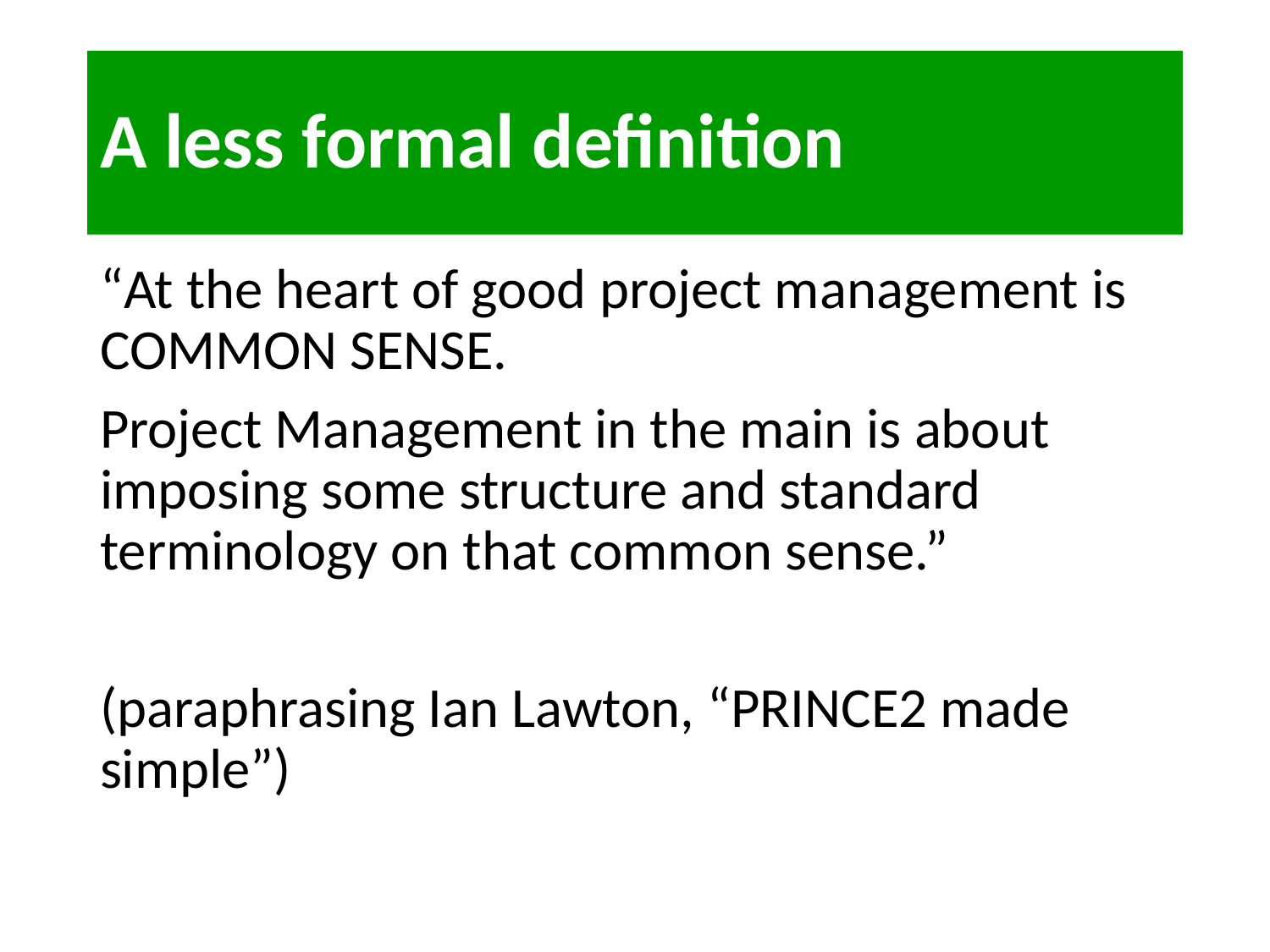

# A less formal definition
“At the heart of good project management is COMMON SENSE.
Project Management in the main is about imposing some structure and standard terminology on that common sense.”

(paraphrasing Ian Lawton, “PRINCE2 made simple”)